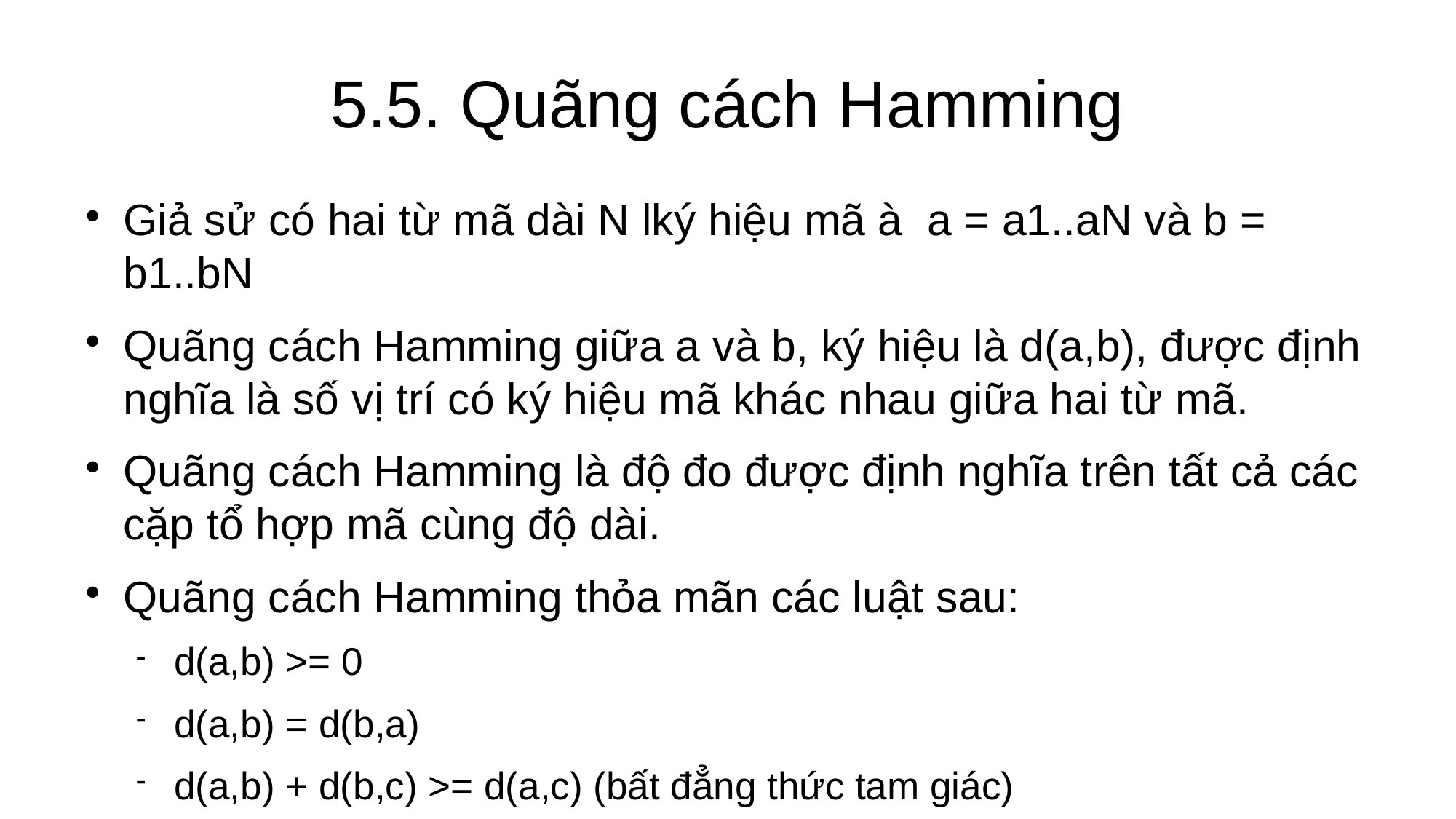

5.5. Quãng cách Hamming
Giả sử có hai từ mã dài N lký hiệu mã à  a = a1..aN và b = b1..bN
Quãng cách Hamming giữa a và b, ký hiệu là d(a,b), được định nghĩa là số vị trí có ký hiệu mã khác nhau giữa hai từ mã.
Quãng cách Hamming là độ đo được định nghĩa trên tất cả các cặp tổ hợp mã cùng độ dài.
Quãng cách Hamming thỏa mãn các luật sau:
d(a,b) >= 0
d(a,b) = d(b,a)
d(a,b) + d(b,c) >= d(a,c) (bất đẳng thức tam giác)